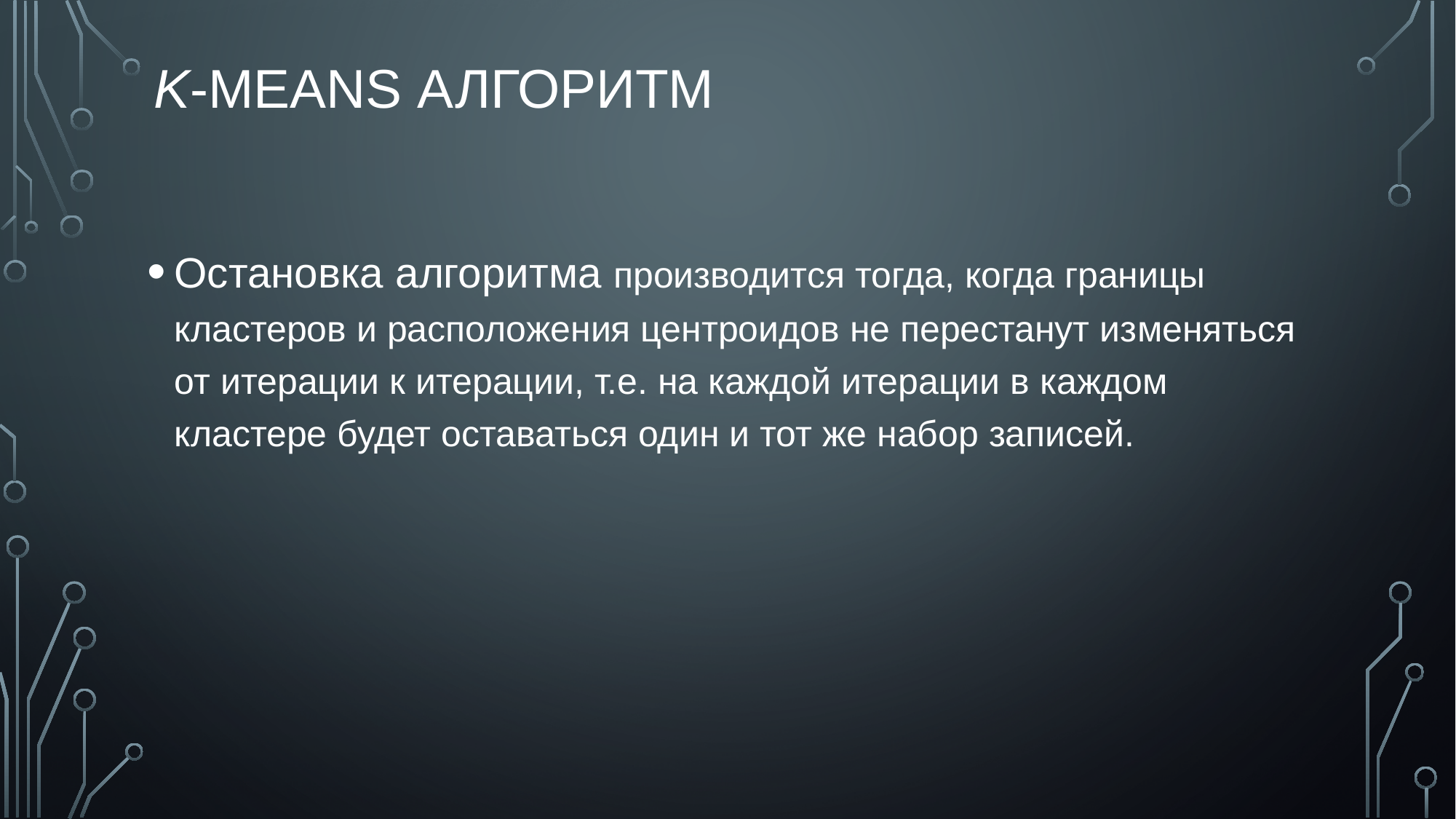

# k-Means алгоритм
Остановка алгоритма производится тогда, когда границы кластеров и расположения центроидов не перестанут изменяться от итерации к итерации, т.е. на каждой итерации в каждом кластере будет оставаться один и тот же набор записей.